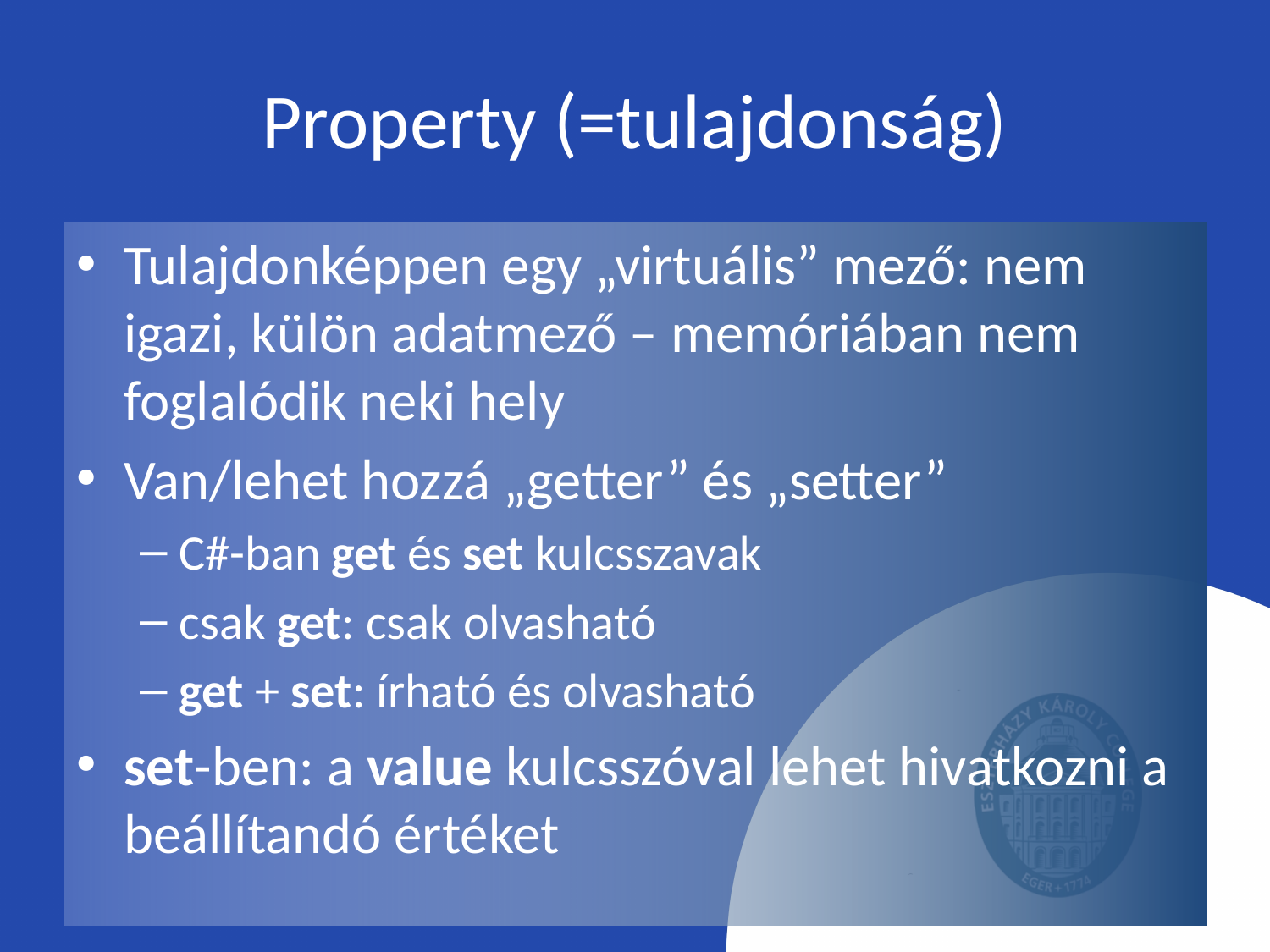

# Property (=tulajdonság)
Tulajdonképpen egy „virtuális” mező: nem igazi, külön adatmező – memóriában nem foglalódik neki hely
Van/lehet hozzá „getter” és „setter”
C#-ban get és set kulcsszavak
csak get: csak olvasható
get + set: írható és olvasható
set-ben: a value kulcsszóval lehet hivatkozni a beállítandó értéket